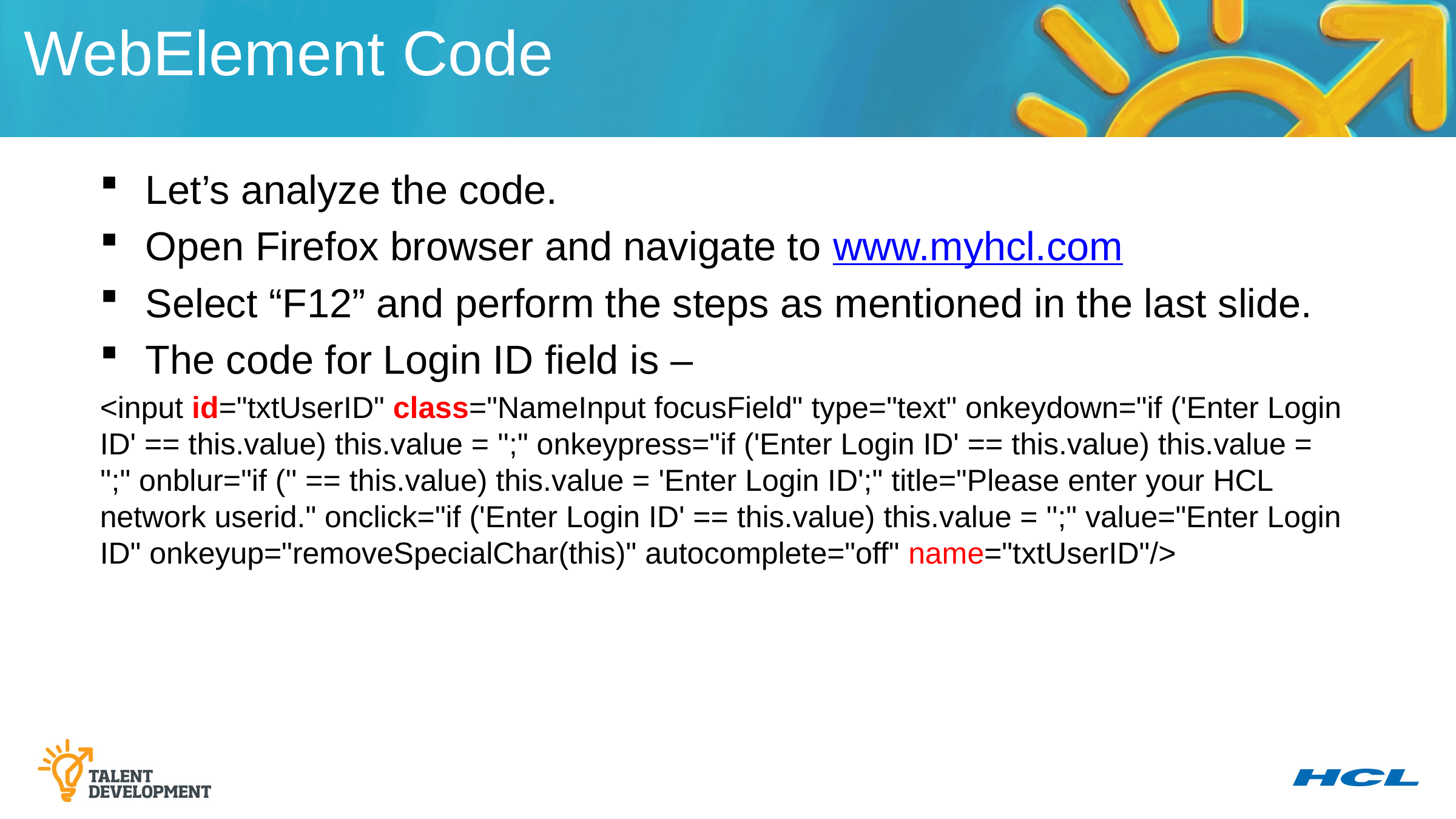

WebElement Code
Let’s analyze the code.
Open Firefox browser and navigate to www.myhcl.com
Select “F12” and perform the steps as mentioned in the last slide.
The code for Login ID field is –
<input id="txtUserID" class="NameInput focusField" type="text" onkeydown="if ('Enter Login ID' == this.value) this.value = '';" onkeypress="if ('Enter Login ID' == this.value) this.value = '';" onblur="if ('' == this.value) this.value = 'Enter Login ID';" title="Please enter your HCL network userid." onclick="if ('Enter Login ID' == this.value) this.value = '';" value="Enter Login ID" onkeyup="removeSpecialChar(this)" autocomplete="off" name="txtUserID"/>